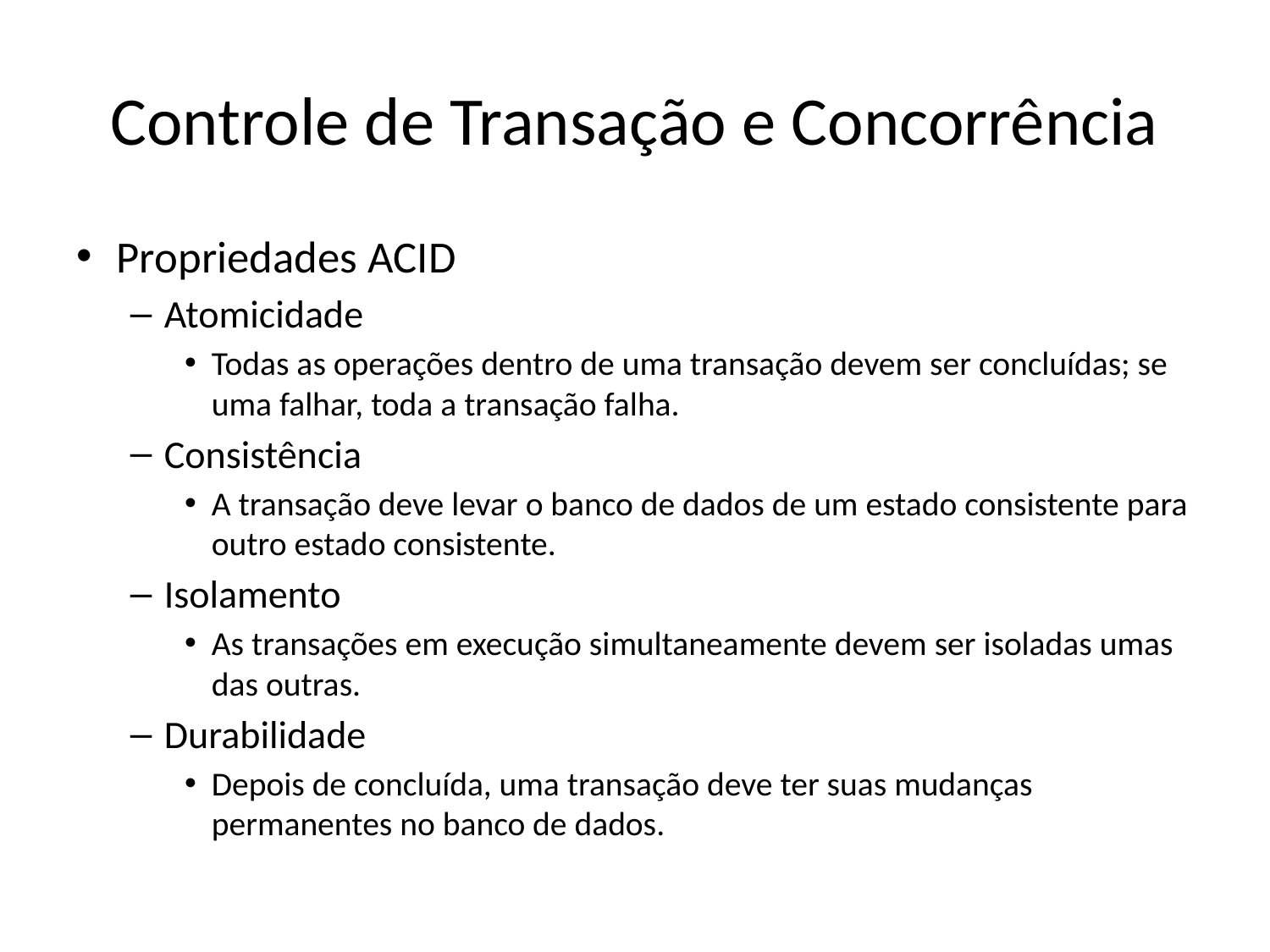

# Controle de Transação e Concorrência
Propriedades ACID
Atomicidade
Todas as operações dentro de uma transação devem ser concluídas; se uma falhar, toda a transação falha.
Consistência
A transação deve levar o banco de dados de um estado consistente para outro estado consistente.
Isolamento
As transações em execução simultaneamente devem ser isoladas umas das outras.
Durabilidade
Depois de concluída, uma transação deve ter suas mudanças permanentes no banco de dados.